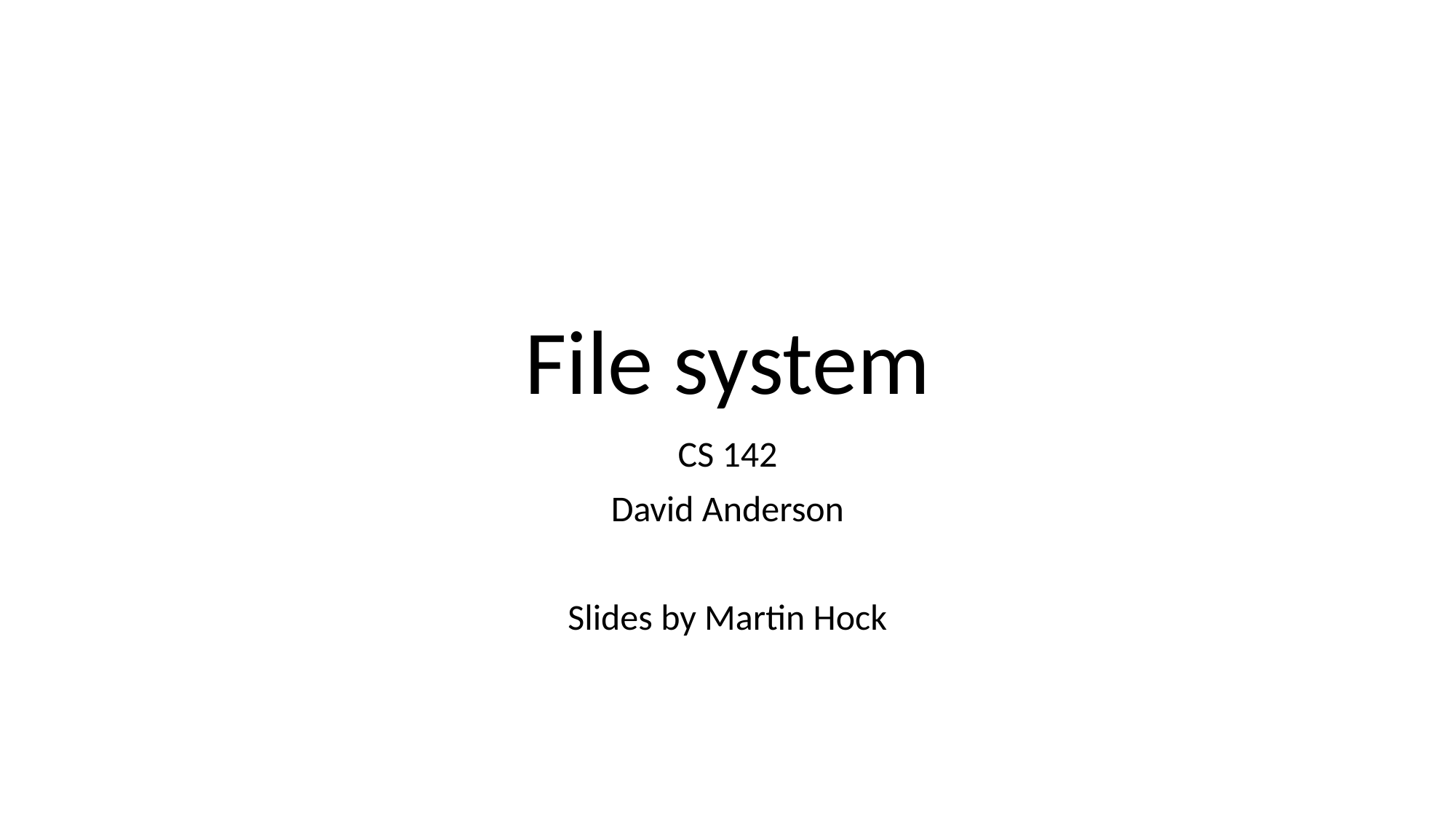

File system
CS 142
David Anderson

Slides by Martin Hock